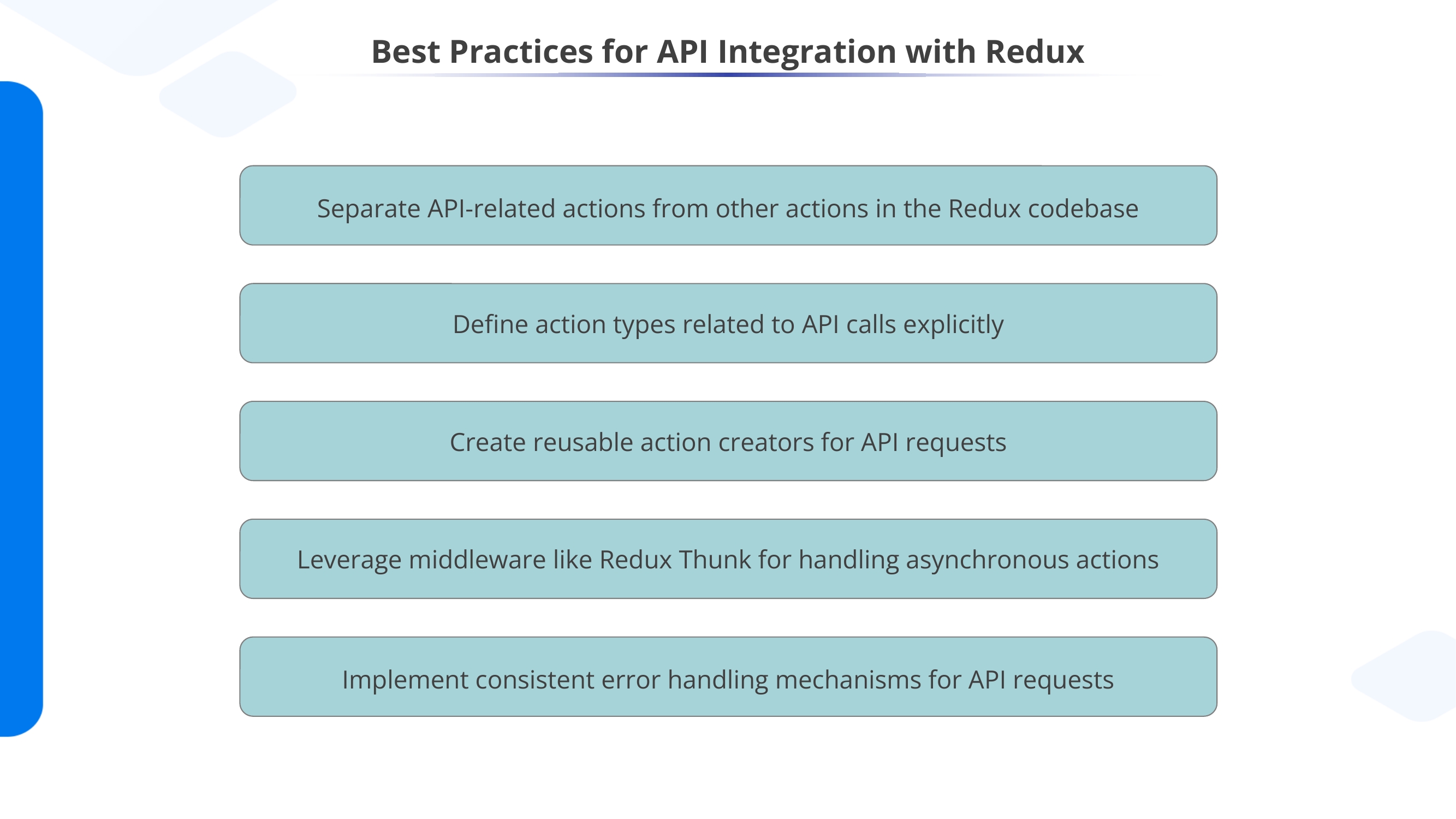

# Best Practices for API Integration with Redux

Separate API-related actions from other actions in the Redux codebase
Define action types related to API calls explicitly
Create reusable action creators for API requests
Leverage middleware like Redux Thunk for handling asynchronous actions
Implement consistent error handling mechanisms for API requests